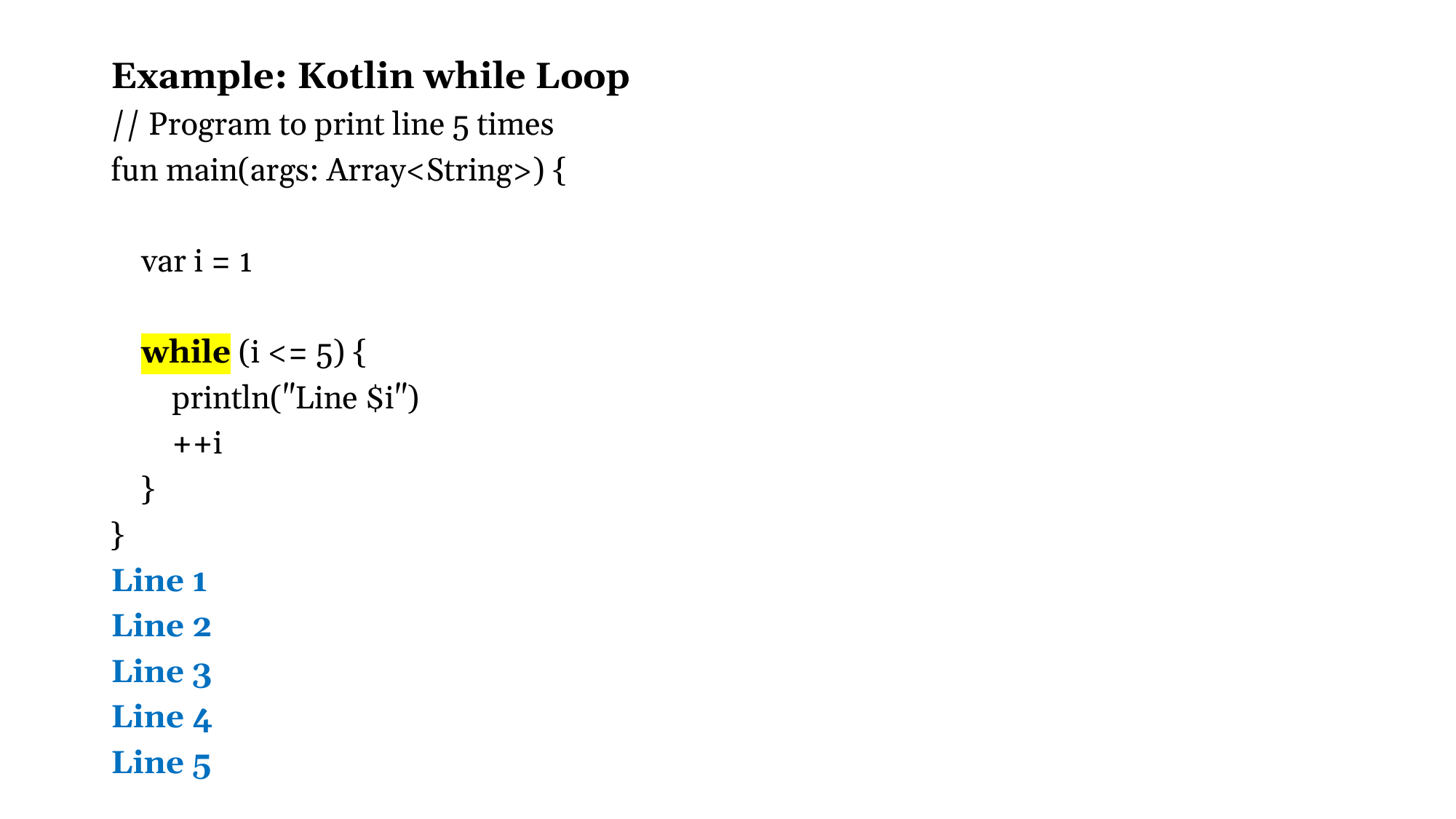

Example: Kotlin while Loop
// Program to print line 5 times
fun main(args: Array<String>) {

    var i = 1

    while (i <= 5) {
        println("Line $i")
        ++i
    }
}
Line 1
Line 2
Line 3
Line 4
Line 5